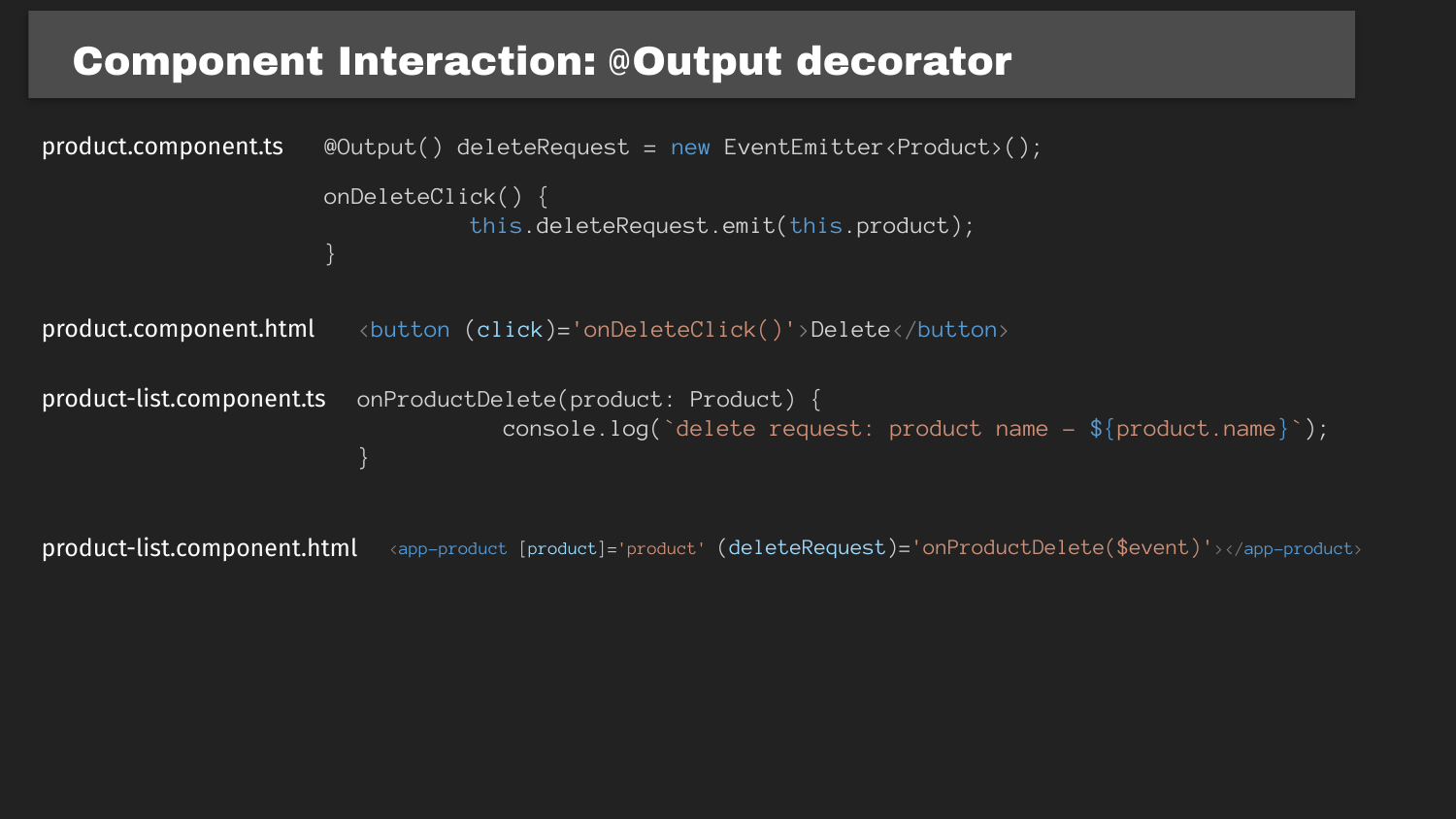

Component Interaction: @Output decorator
product.component.ts
@Output() deleteRequest = new EventEmitter<Product>();
onDeleteClick() {
	this.deleteRequest.emit(this.product);
}
product.component.html
<button (click)='onDeleteClick()'>Delete</button>
product-list.component.ts
onProductDelete(product: Product) {
	console.log(`delete request: product name - ${product.name}`);
}
product-list.component.html
<app-product [product]='product' (deleteRequest)='onProductDelete($event)'></app-product>